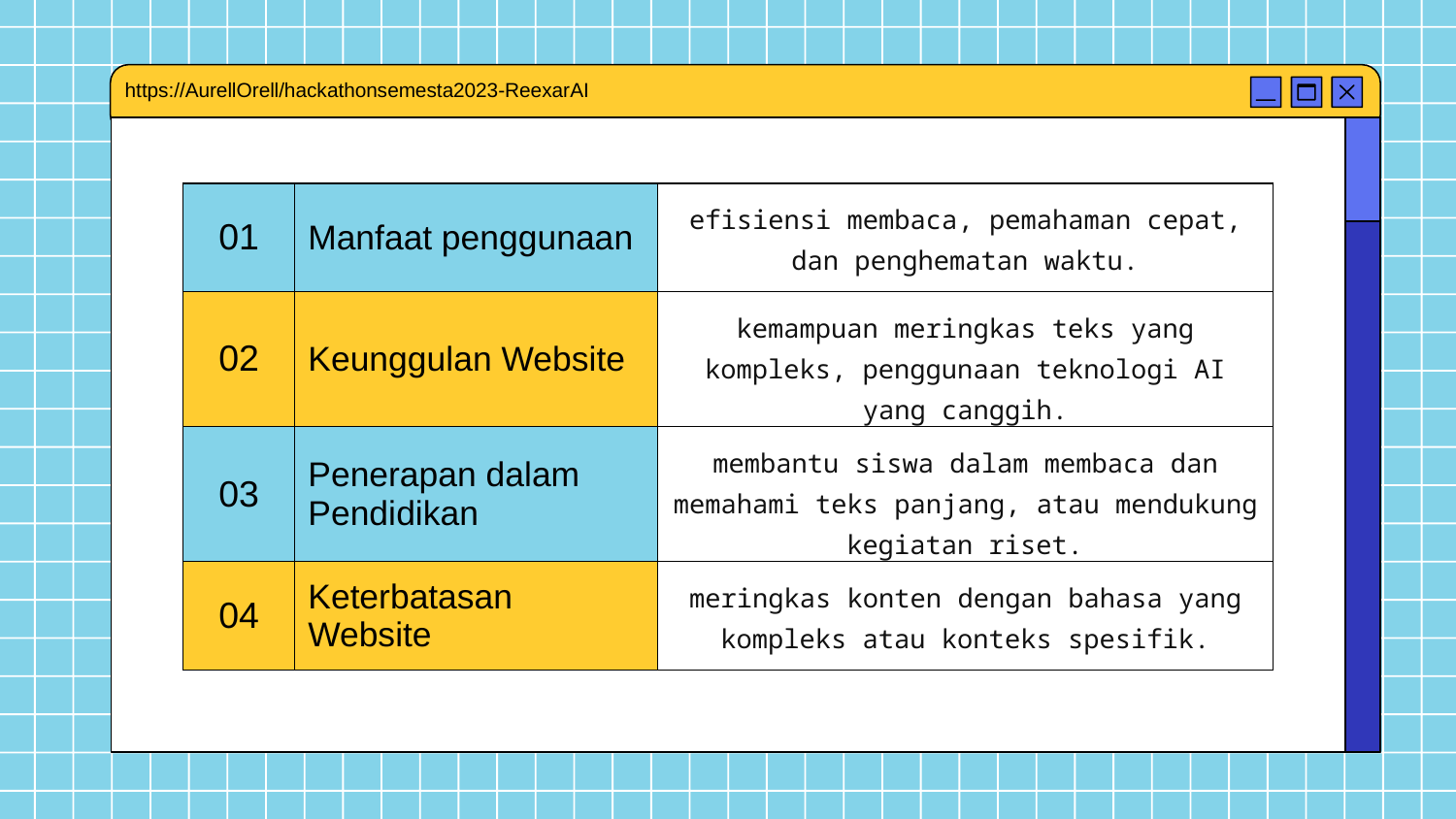

https://AurellOrell/hackathonsemesta2023-ReexarAI
| 01 | Manfaat penggunaan | efisiensi membaca, pemahaman cepat, dan penghematan waktu. |
| --- | --- | --- |
| 02 | Keunggulan Website | kemampuan meringkas teks yang kompleks, penggunaan teknologi AI yang canggih. |
| 03 | Penerapan dalam Pendidikan | membantu siswa dalam membaca dan memahami teks panjang, atau mendukung kegiatan riset. |
| 04 | Keterbatasan Website | meringkas konten dengan bahasa yang kompleks atau konteks spesifik. |